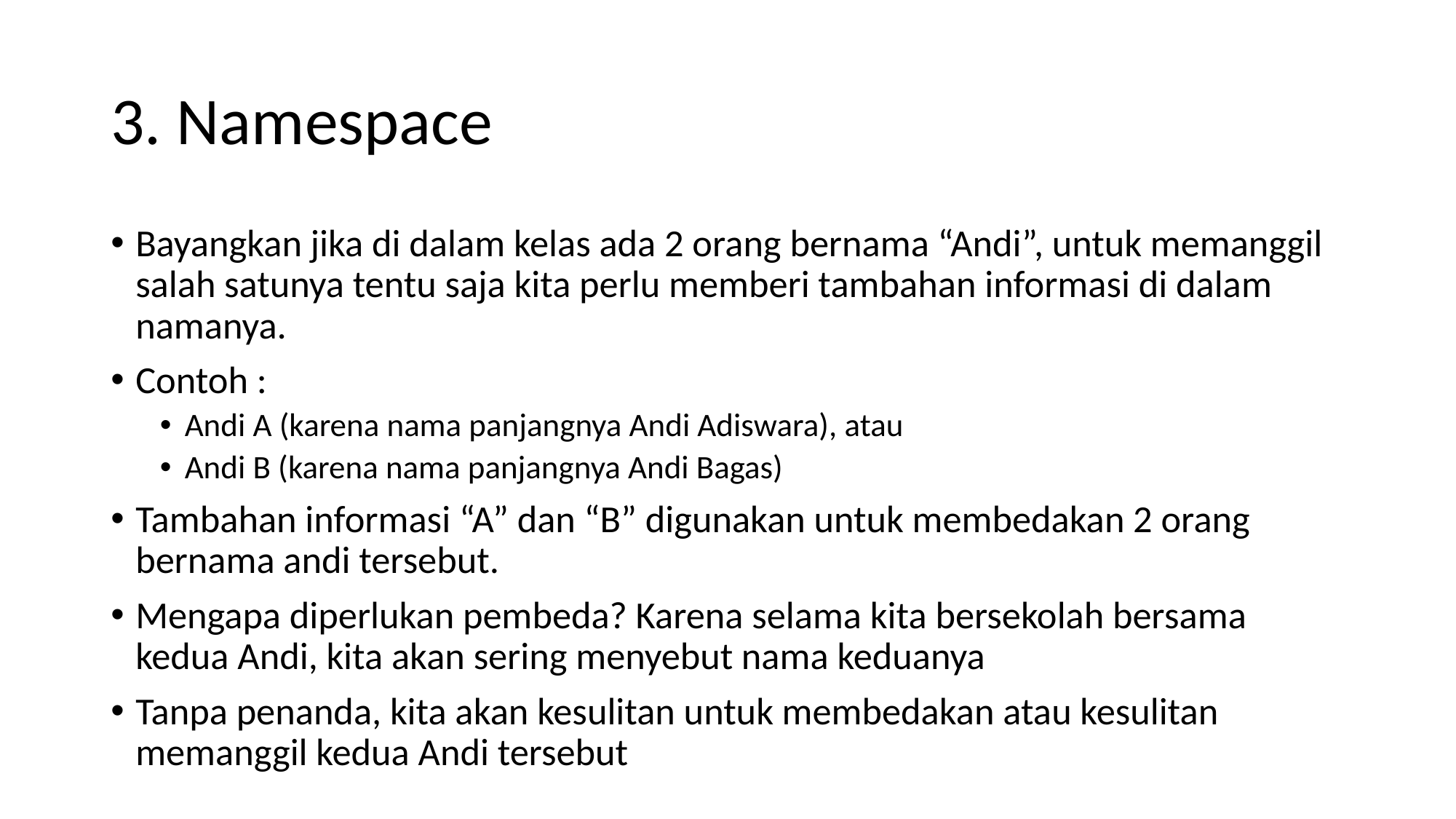

# 3. Namespace
Bayangkan jika di dalam kelas ada 2 orang bernama “Andi”, untuk memanggil salah satunya tentu saja kita perlu memberi tambahan informasi di dalam namanya.
Contoh :
Andi A (karena nama panjangnya Andi Adiswara), atau
Andi B (karena nama panjangnya Andi Bagas)
Tambahan informasi “A” dan “B” digunakan untuk membedakan 2 orang bernama andi tersebut.
Mengapa diperlukan pembeda? Karena selama kita bersekolah bersama kedua Andi, kita akan sering menyebut nama keduanya
Tanpa penanda, kita akan kesulitan untuk membedakan atau kesulitan memanggil kedua Andi tersebut